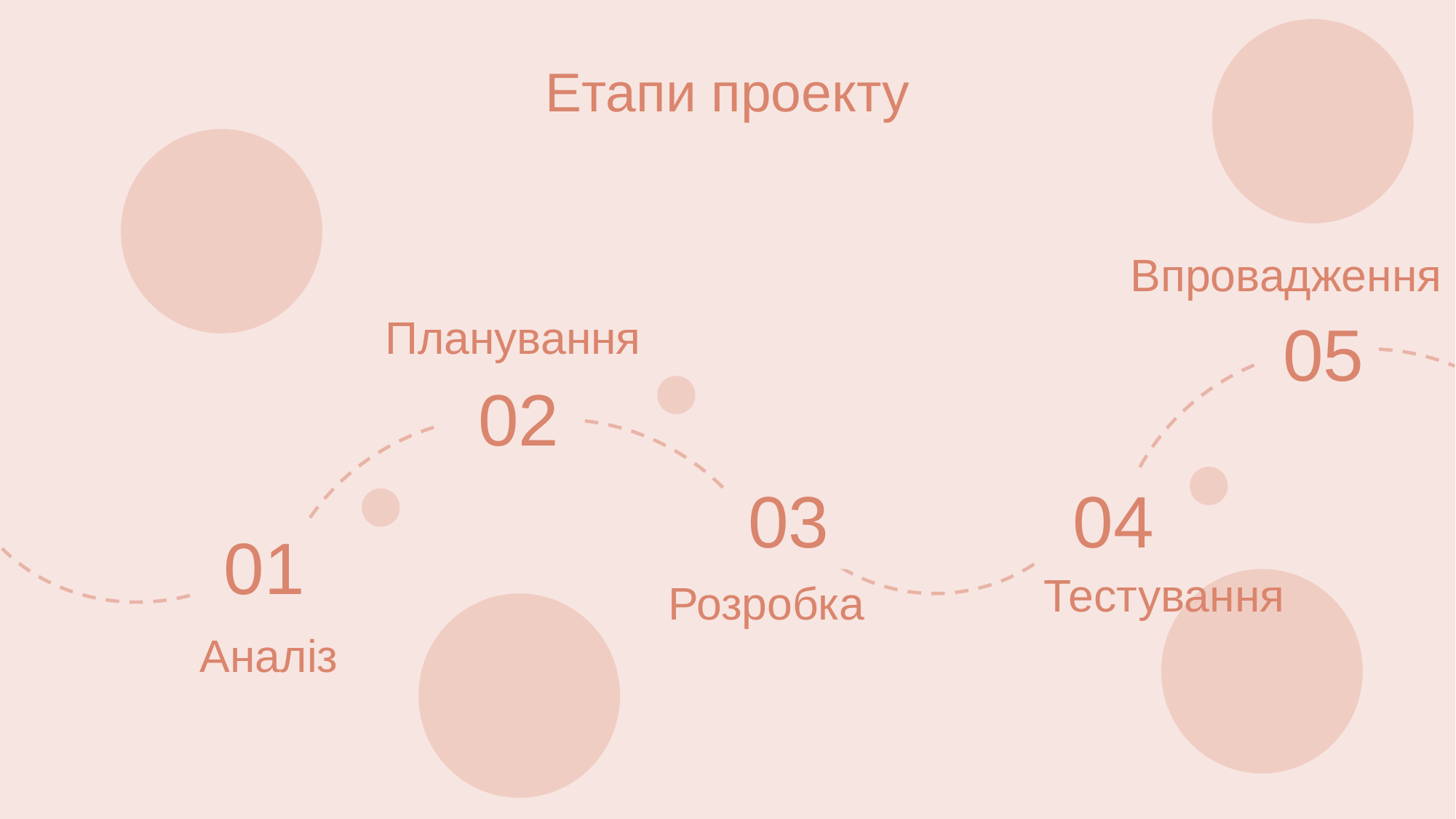

Етапи проекту

Впровадження
Планування
05

02

03
04

01
Тестування
Розробка

Аналіз